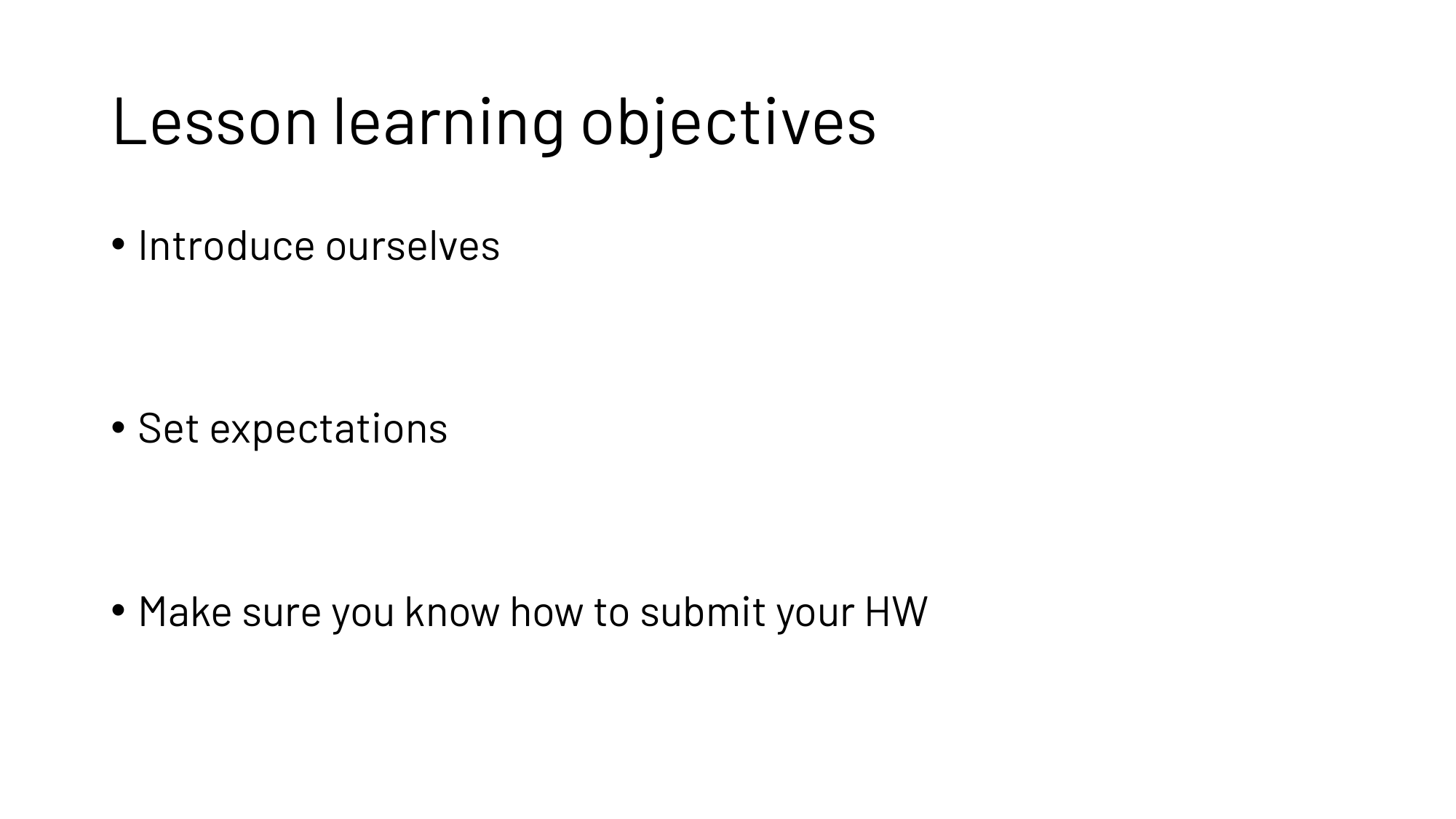

# Lesson learning objectives
Introduce ourselves

Set expectations

Make sure you know how to submit your HW